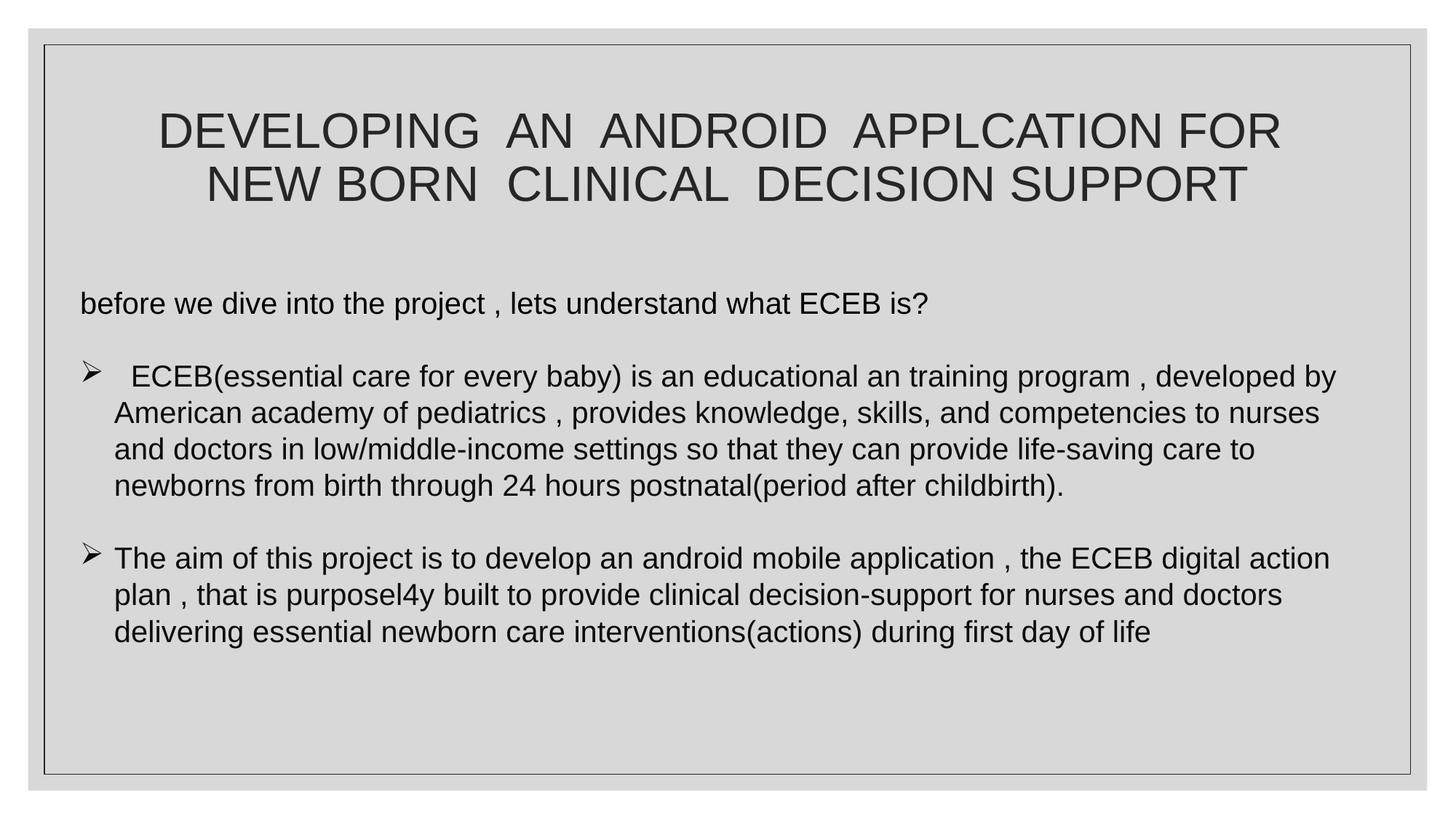

# DEVELOPING  AN  ANDROID  APPLCATION FOR  NEW BORN  CLINICAL  DECISION SUPPORT
before we dive into the project , lets understand what ECEB is?

  ECEB(essential care for every baby) is an educational an training program , developed by American academy of pediatrics , provides knowledge, skills, and competencies to nurses and doctors in low/middle-income settings so that they can provide life-saving care to newborns from birth through 24 hours postnatal(period after childbirth).

The aim of this project is to develop an android mobile application , the ECEB digital action plan , that is purposel4y built to provide clinical decision-support for nurses and doctors delivering essential newborn care interventions(actions) during first day of life